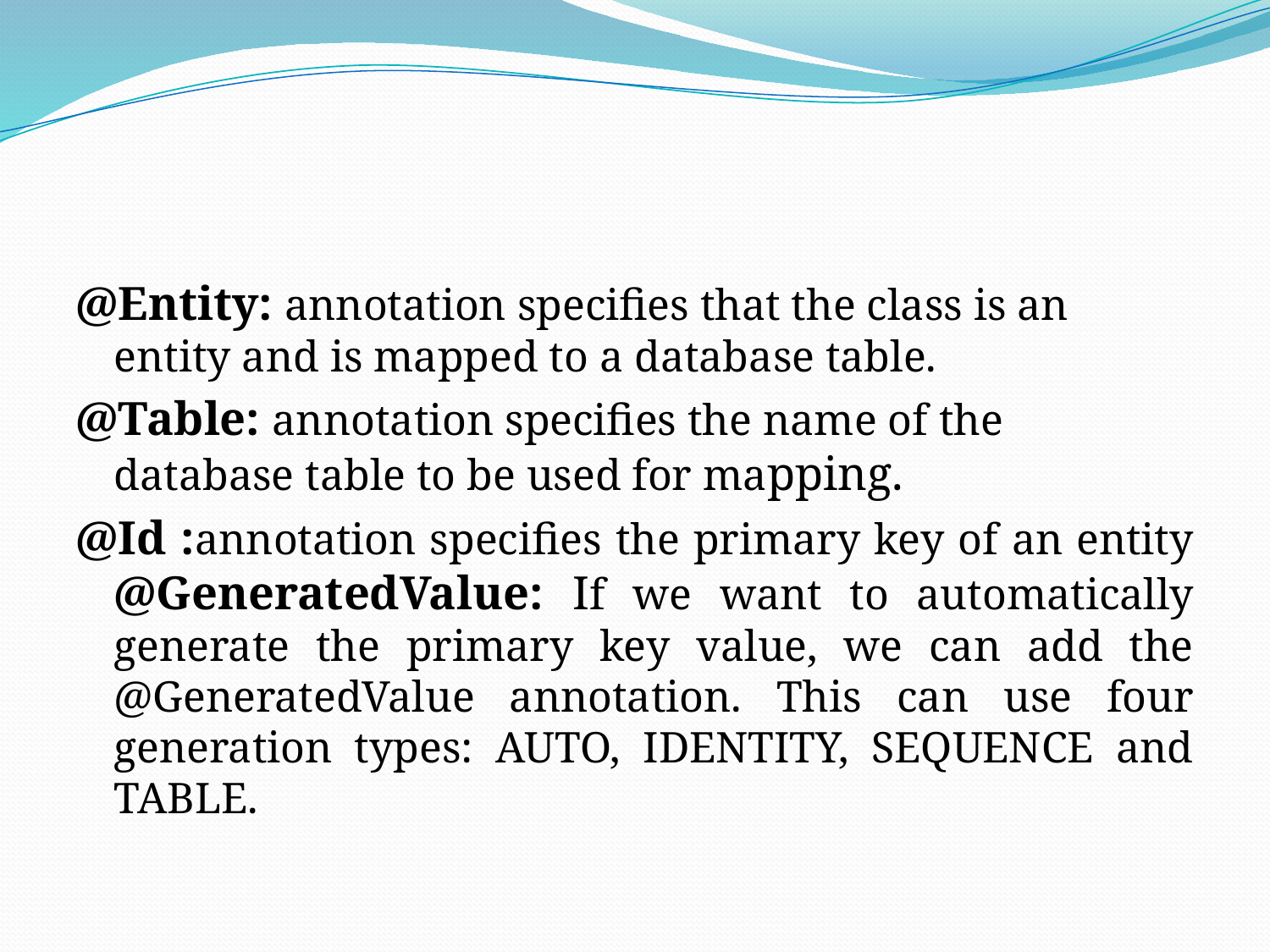

#
@Entity: annotation specifies that the class is an entity and is mapped to a database table.
@Table: annotation specifies the name of the database table to be used for mapping.
@Id :annotation specifies the primary key of an entity @GeneratedValue: If we want to automatically generate the primary key value, we can add the @GeneratedValue annotation. This can use four generation types: AUTO, IDENTITY, SEQUENCE and TABLE.